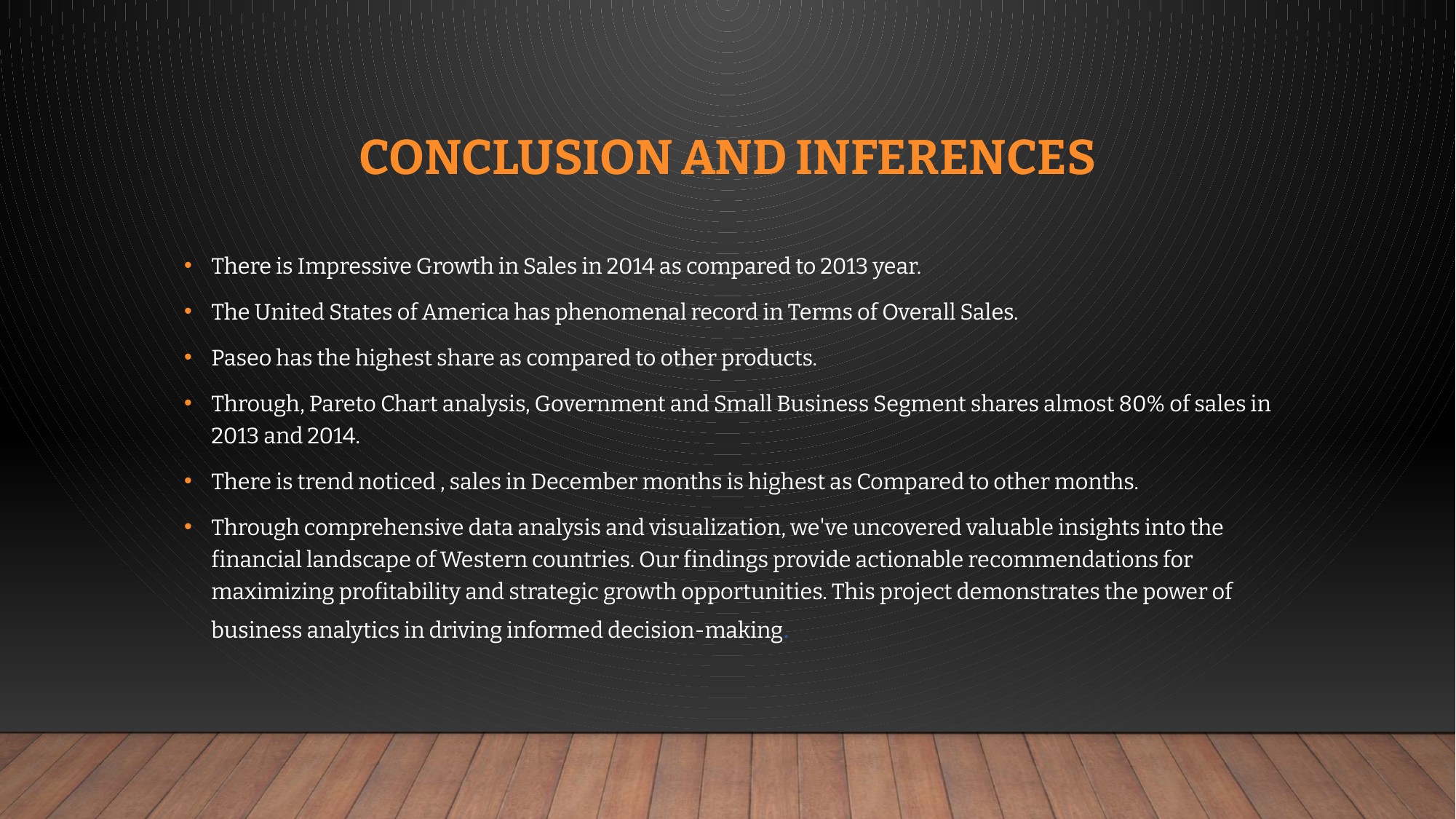

# Conclusion and Inferences
There is Impressive Growth in Sales in 2014 as compared to 2013 year.
The United States of America has phenomenal record in Terms of Overall Sales.
Paseo has the highest share as compared to other products.
Through, Pareto Chart analysis, Government and Small Business Segment shares almost 80% of sales in 2013 and 2014.
There is trend noticed , sales in December months is highest as Compared to other months.
Through comprehensive data analysis and visualization, we've uncovered valuable insights into the financial landscape of Western countries. Our findings provide actionable recommendations for maximizing profitability and strategic growth opportunities. This project demonstrates the power of business analytics in driving informed decision-making.